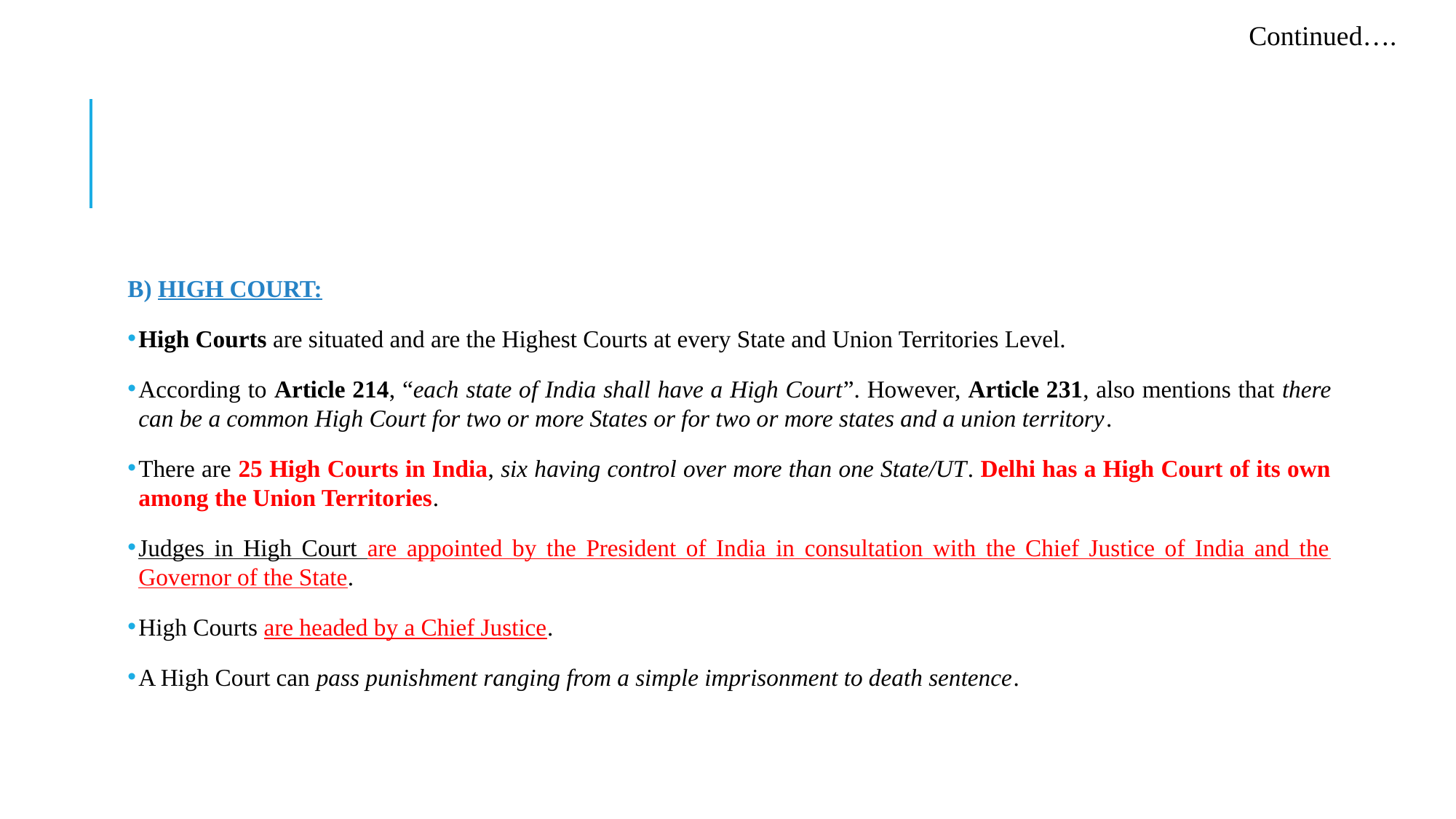

Continued….
B) HIGH COURT:
High Courts are situated and are the Highest Courts at every State and Union Territories Level.
According to Article 214, “each state of India shall have a High Court”. However, Article 231, also mentions that there can be a common High Court for two or more States or for two or more states and a union territory.
There are 25 High Courts in India, six having control over more than one State/UT. Delhi has a High Court of its own among the Union Territories.
Judges in High Court are appointed by the President of India in consultation with the Chief Justice of India and the Governor of the State.
High Courts are headed by a Chief Justice.
A High Court can pass punishment ranging from a simple imprisonment to death sentence.